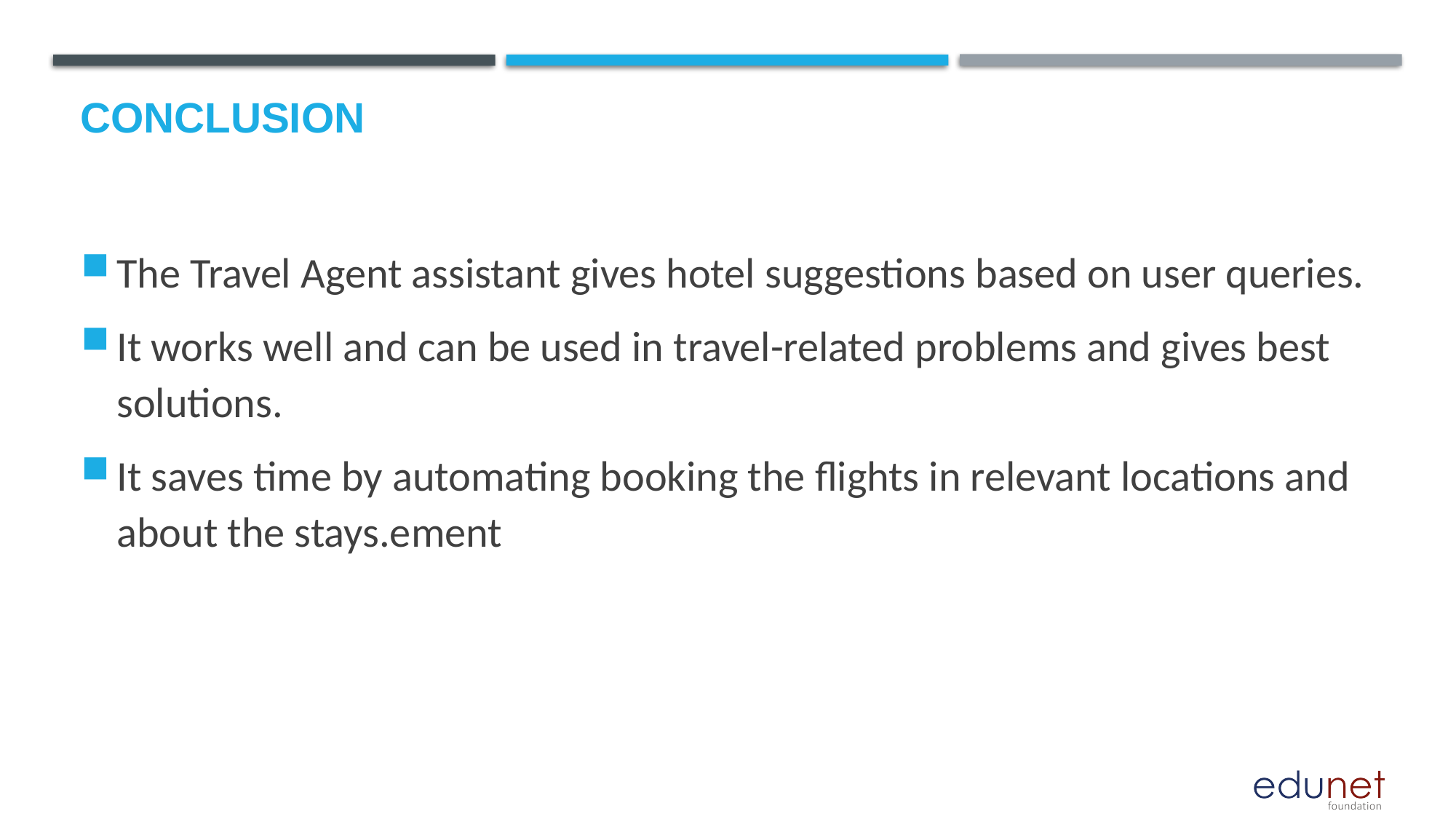

# Conclusion
The Travel Agent assistant gives hotel suggestions based on user queries.
It works well and can be used in travel-related problems and gives best solutions.
It saves time by automating booking the flights in relevant locations and about the stays.ement